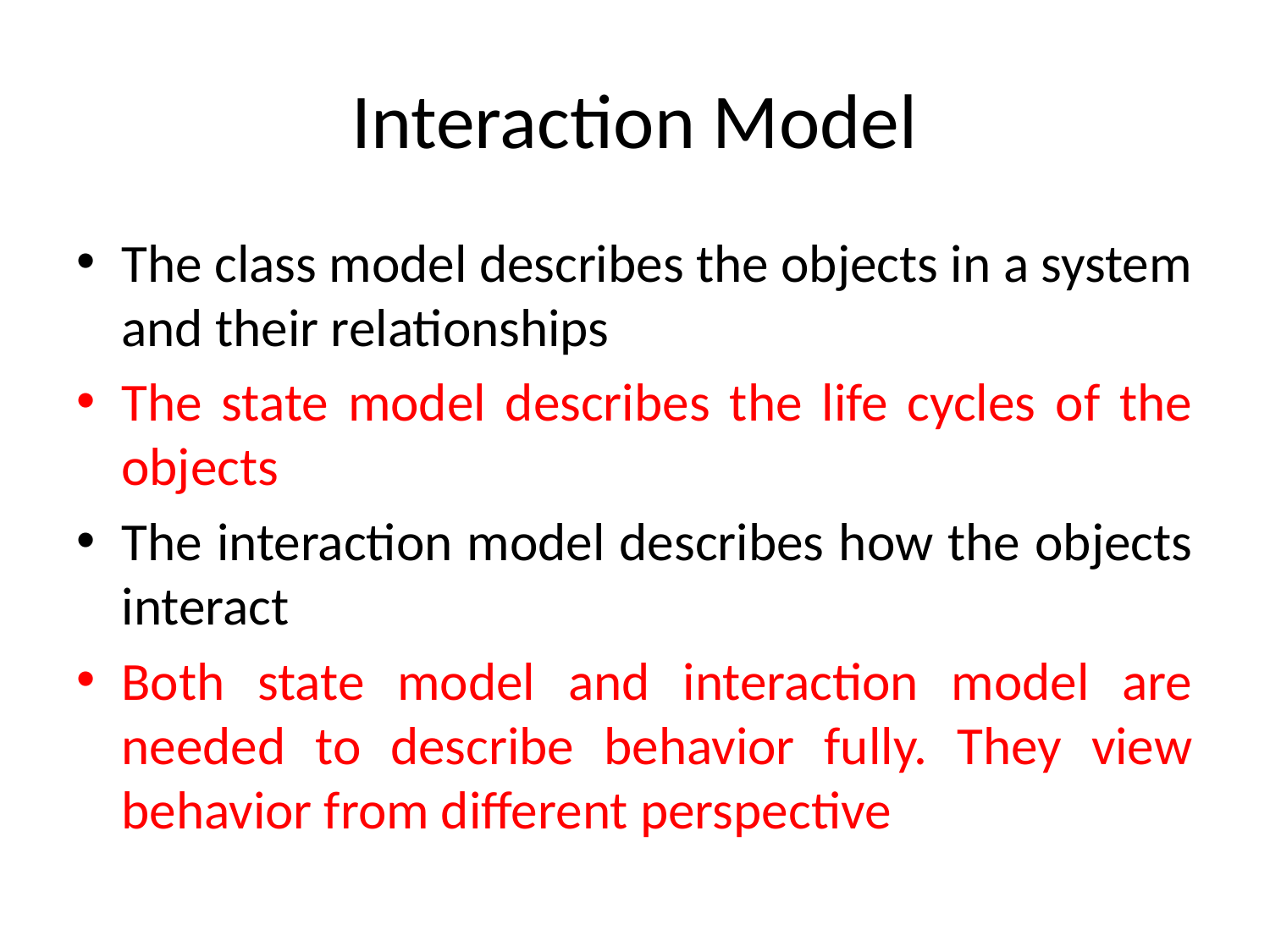

# Interaction Model
The class model describes the objects in a system and their relationships
The state model describes the life cycles of the objects
The interaction model describes how the objects interact
Both state model and interaction model are needed to describe behavior fully. They view behavior from different perspective